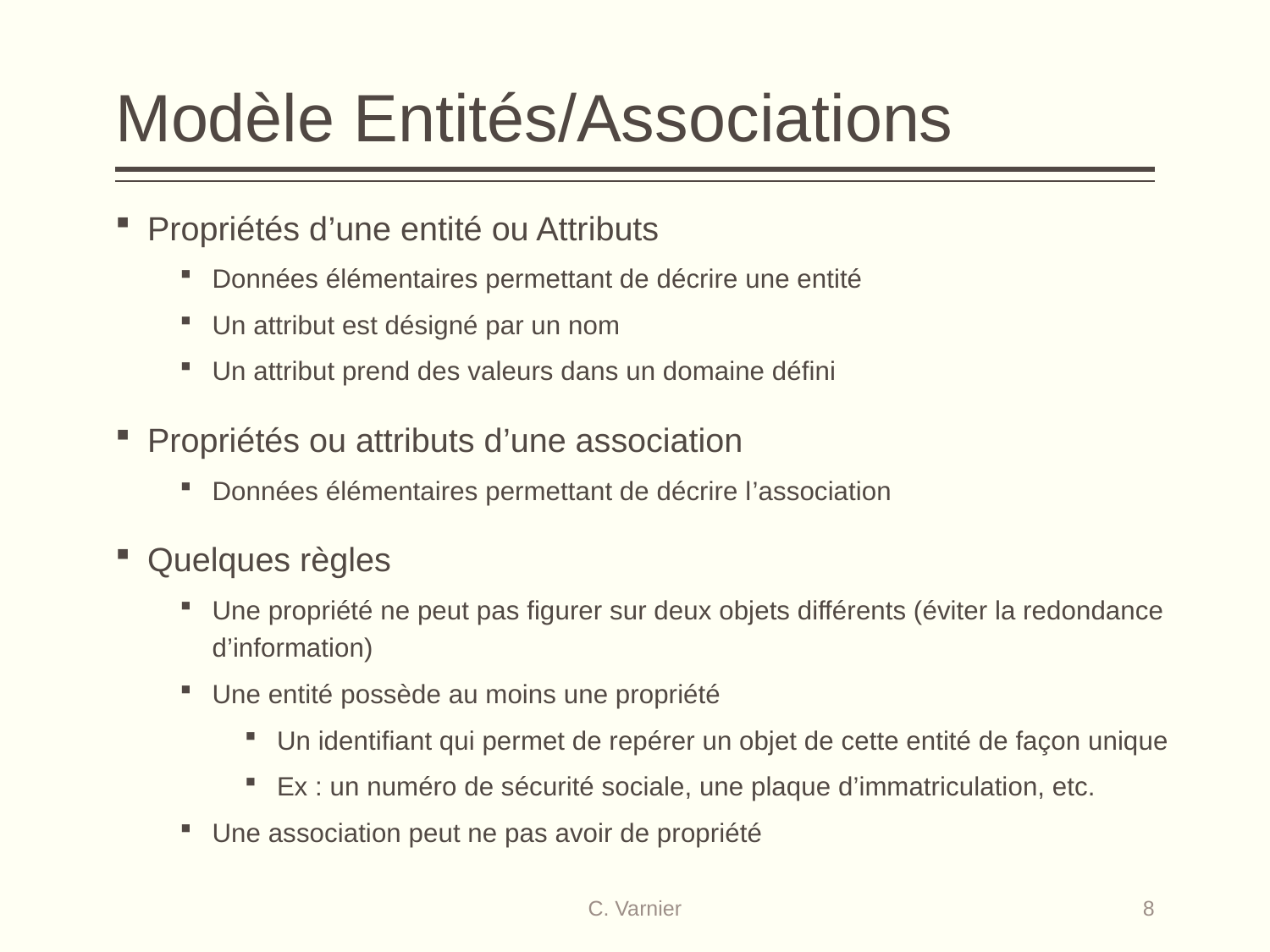

# Modèle Entités/Associations
Propriétés d’une entité ou Attributs
Données élémentaires permettant de décrire une entité
Un attribut est désigné par un nom
Un attribut prend des valeurs dans un domaine défini
Propriétés ou attributs d’une association
Données élémentaires permettant de décrire l’association
Quelques règles
Une propriété ne peut pas figurer sur deux objets différents (éviter la redondance d’information)
Une entité possède au moins une propriété
Un identifiant qui permet de repérer un objet de cette entité de façon unique
Ex : un numéro de sécurité sociale, une plaque d’immatriculation, etc.
Une association peut ne pas avoir de propriété
C. Varnier
8